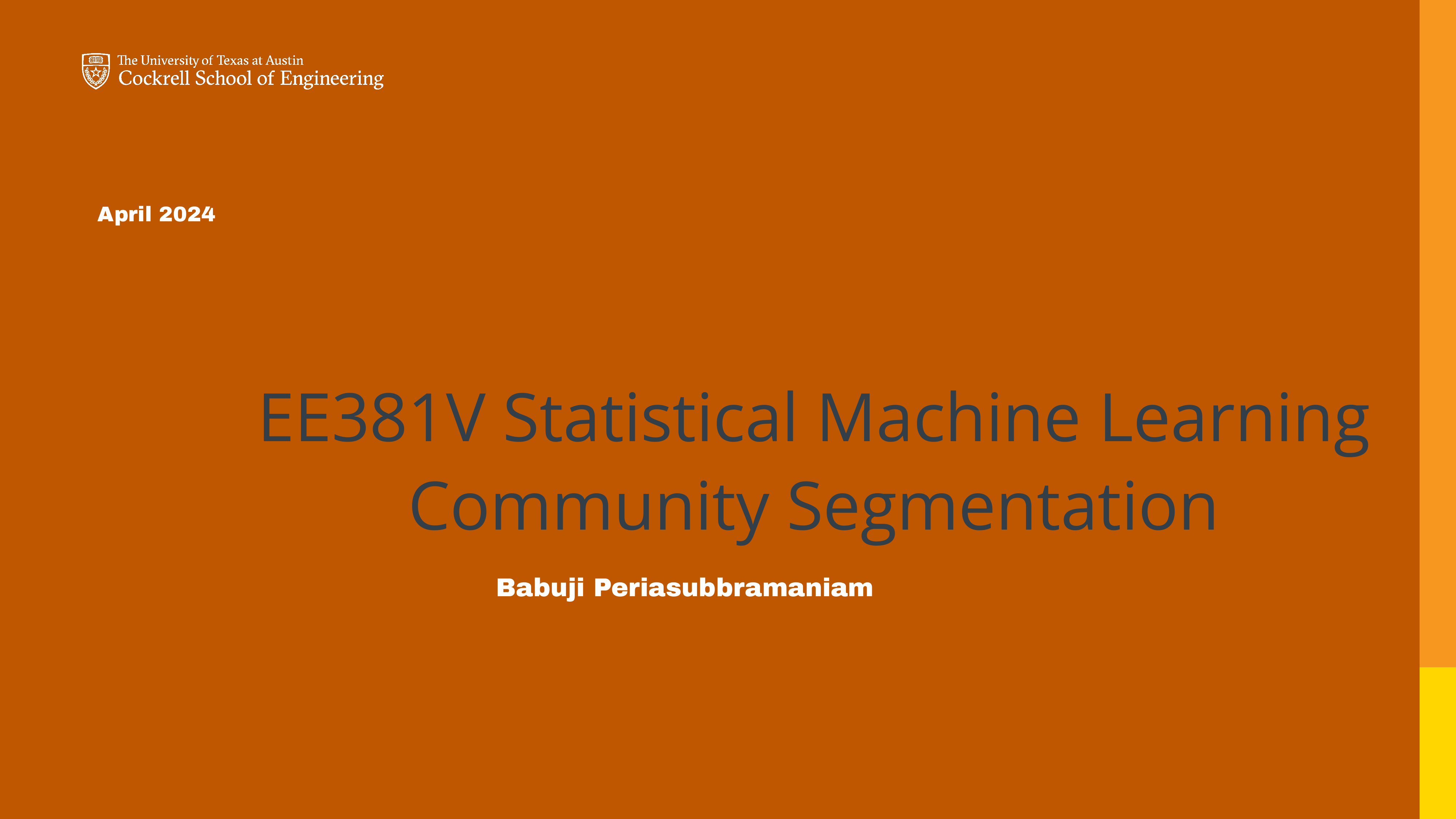

April 2024
EE381V Statistical Machine Learning

Community Segmentation
Babuji Periasubbramaniam